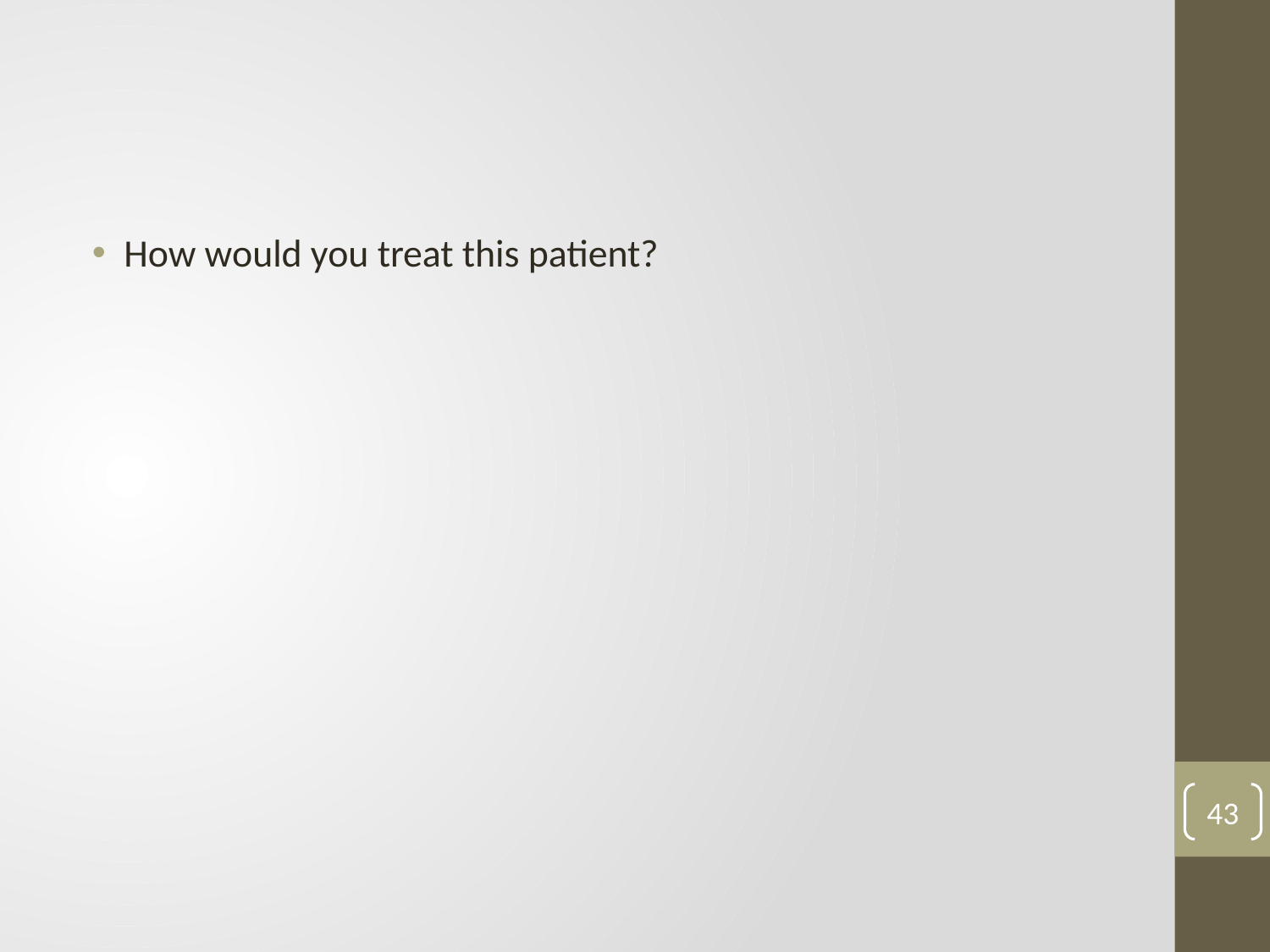

#
How would you treat this patient?
43